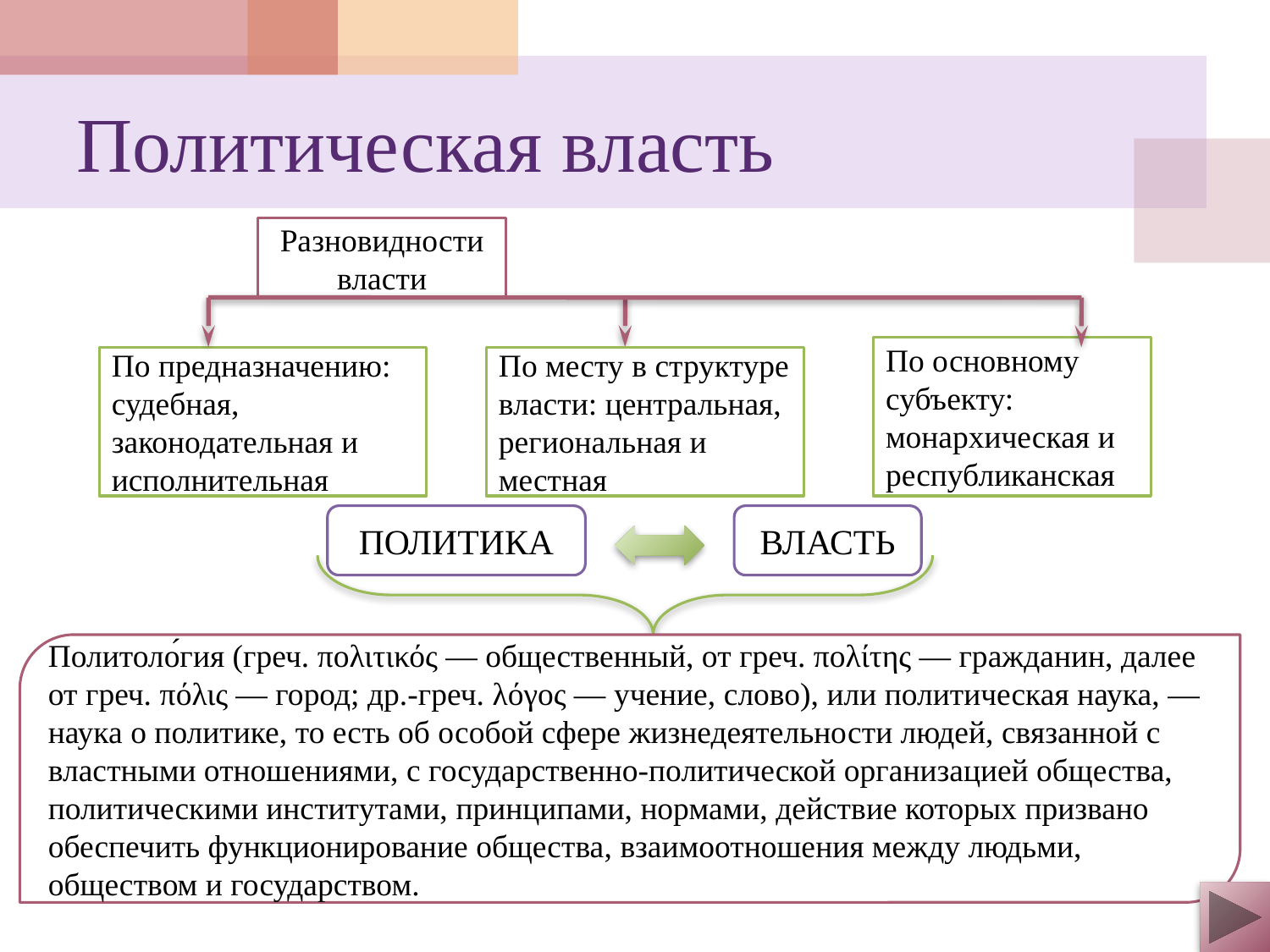

# Политическая власть
Разновидности власти

По основному субъекту: монархическая и республиканская
По предназначению: судебная, законодательная и исполнительная

По месту в структуре власти: центральная, региональная и местная

ПОЛИТИКА
ВЛАСТЬ

Политоло́гия (греч. πολιτικός — общественный, от греч. πολίτης — гражданин, далее от греч. πόλις — город; др.-греч. λόγος — учение, слово), или политическая наука, — наука о политике, то есть об особой сфере жизнедеятельности людей, связанной с властными отношениями, с государственно-политической организацией общества, политическими институтами, принципами, нормами, действие которых призвано обеспечить функционирование общества, взаимоотношения между людьми, обществом и государством.